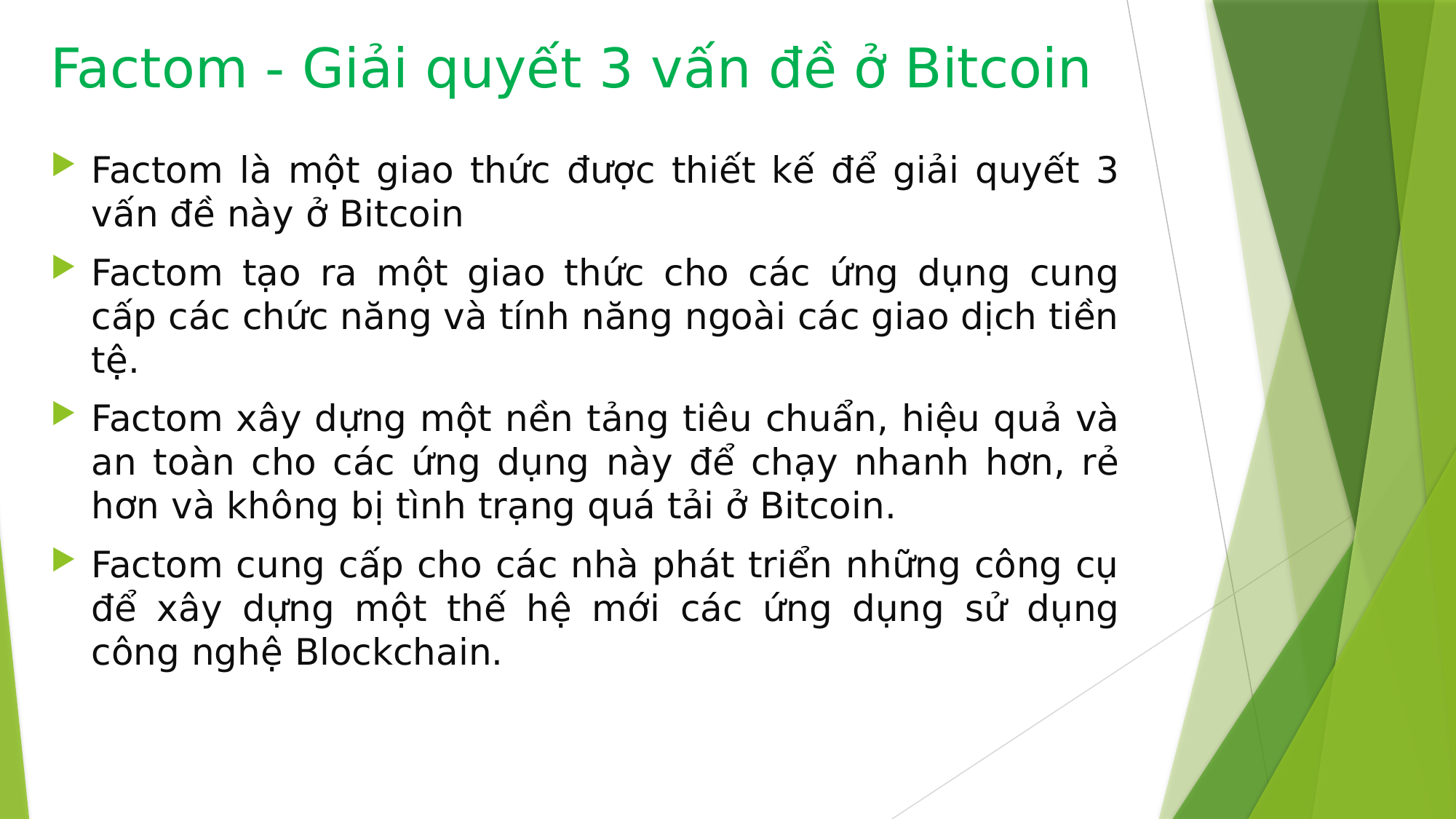

# Factom - Giải quyết 3 vấn đề ở Bitcoin
Factom là một giao thức được thiết kế để giải quyết 3 vấn đề này ở Bitcoin
Factom tạo ra một giao thức cho các ứng dụng cung cấp các chức năng và tính năng ngoài các giao dịch tiền tệ.
Factom xây dựng một nền tảng tiêu chuẩn, hiệu quả và an toàn cho các ứng dụng này để chạy nhanh hơn, rẻ hơn và không bị tình trạng quá tải ở Bitcoin.
Factom cung cấp cho các nhà phát triển những công cụ để xây dựng một thế hệ mới các ứng dụng sử dụng công nghệ Blockchain.

11